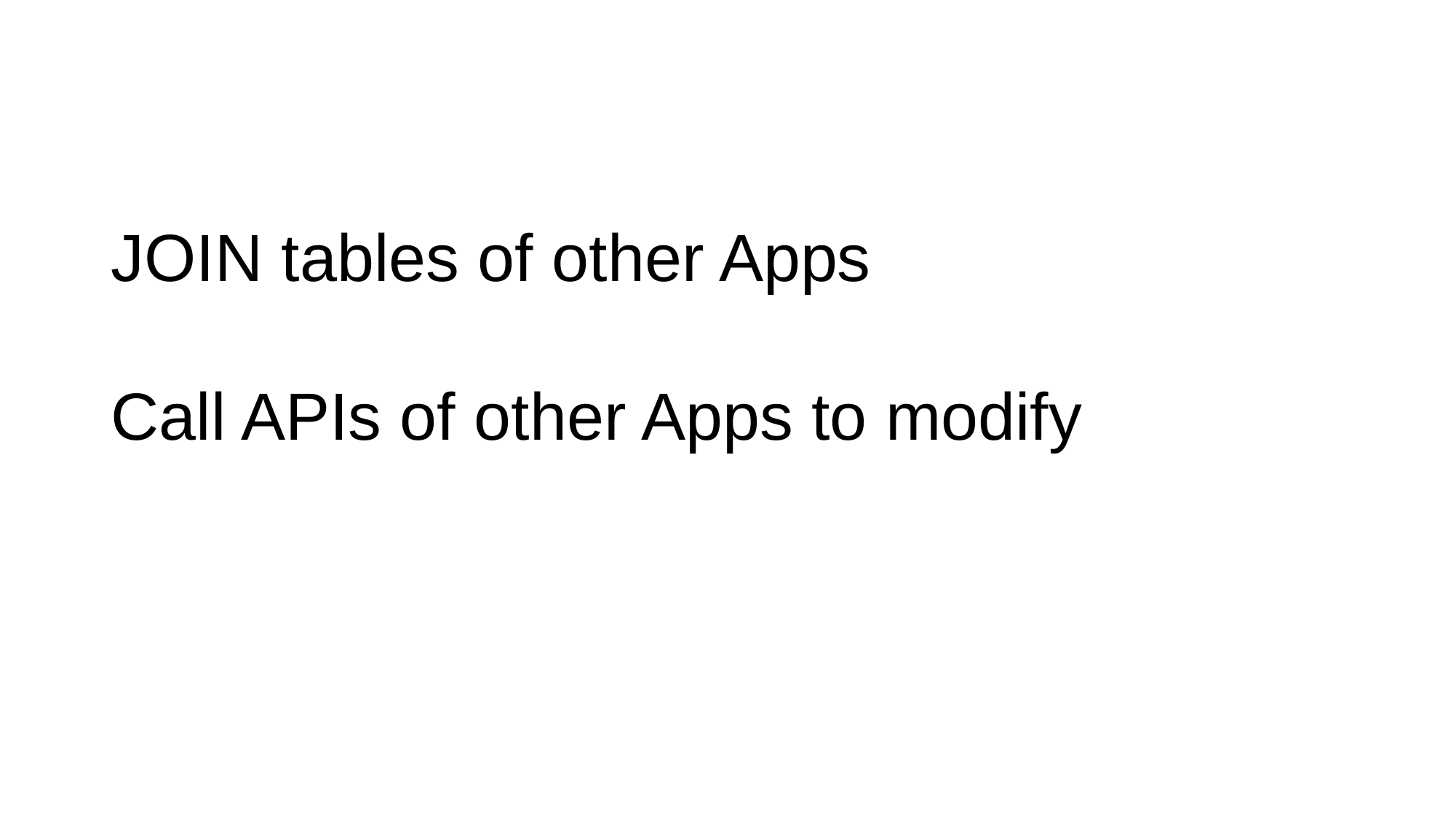

#
JOIN tables of other Apps
Call APIs of other Apps to modify